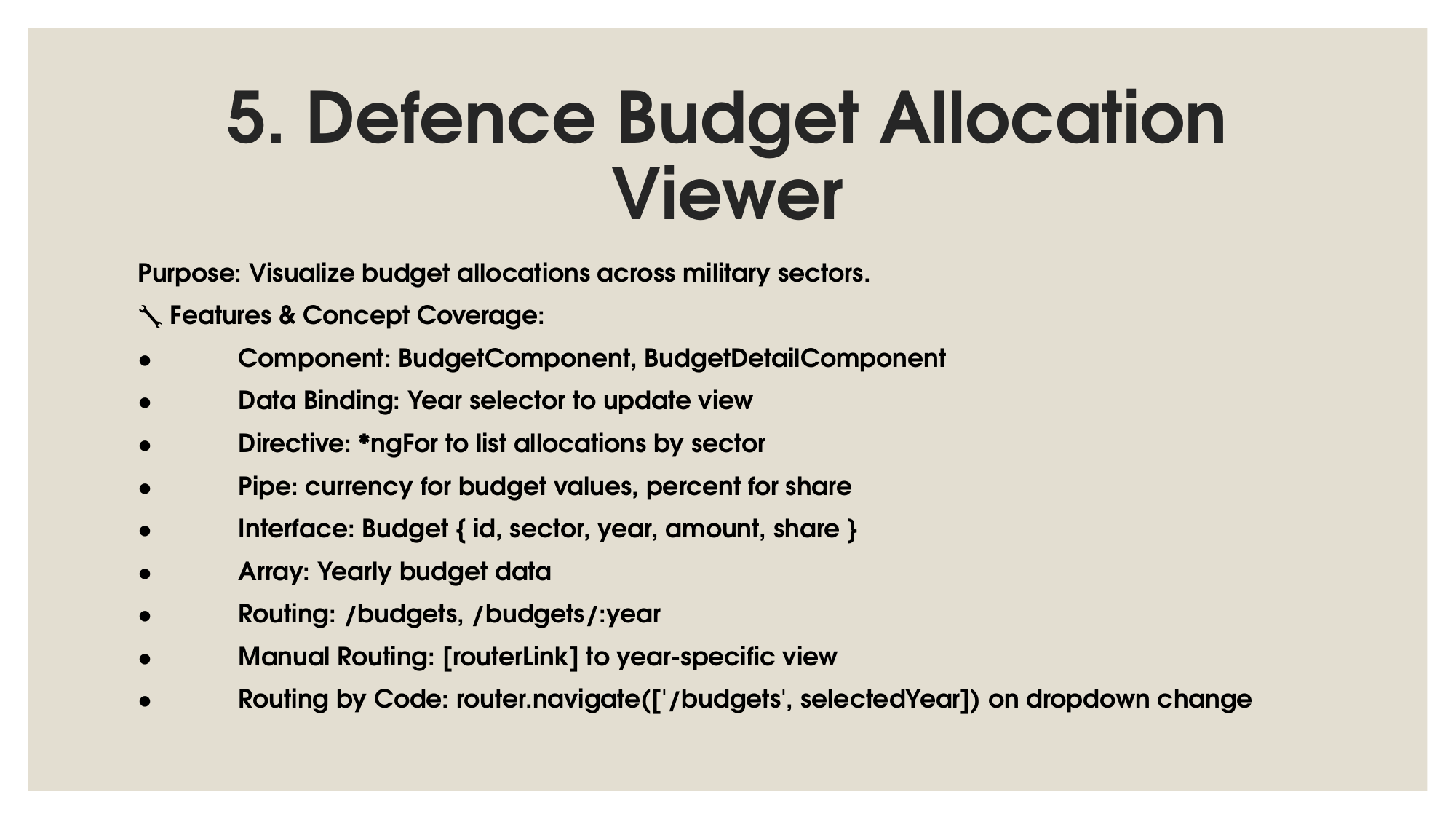

# 5. Defence Budget Allocation Viewer
Purpose: Visualize budget allocations across military sectors.
🔧 Features & Concept Coverage:
•	Component: BudgetComponent, BudgetDetailComponent
•	Data Binding: Year selector to update view
•	Directive: *ngFor to list allocations by sector
•	Pipe: currency for budget values, percent for share
•	Interface: Budget { id, sector, year, amount, share }
•	Array: Yearly budget data
•	Routing: /budgets, /budgets/:year
•	Manual Routing: [routerLink] to year-specific view
•	Routing by Code: router.navigate(['/budgets', selectedYear]) on dropdown change